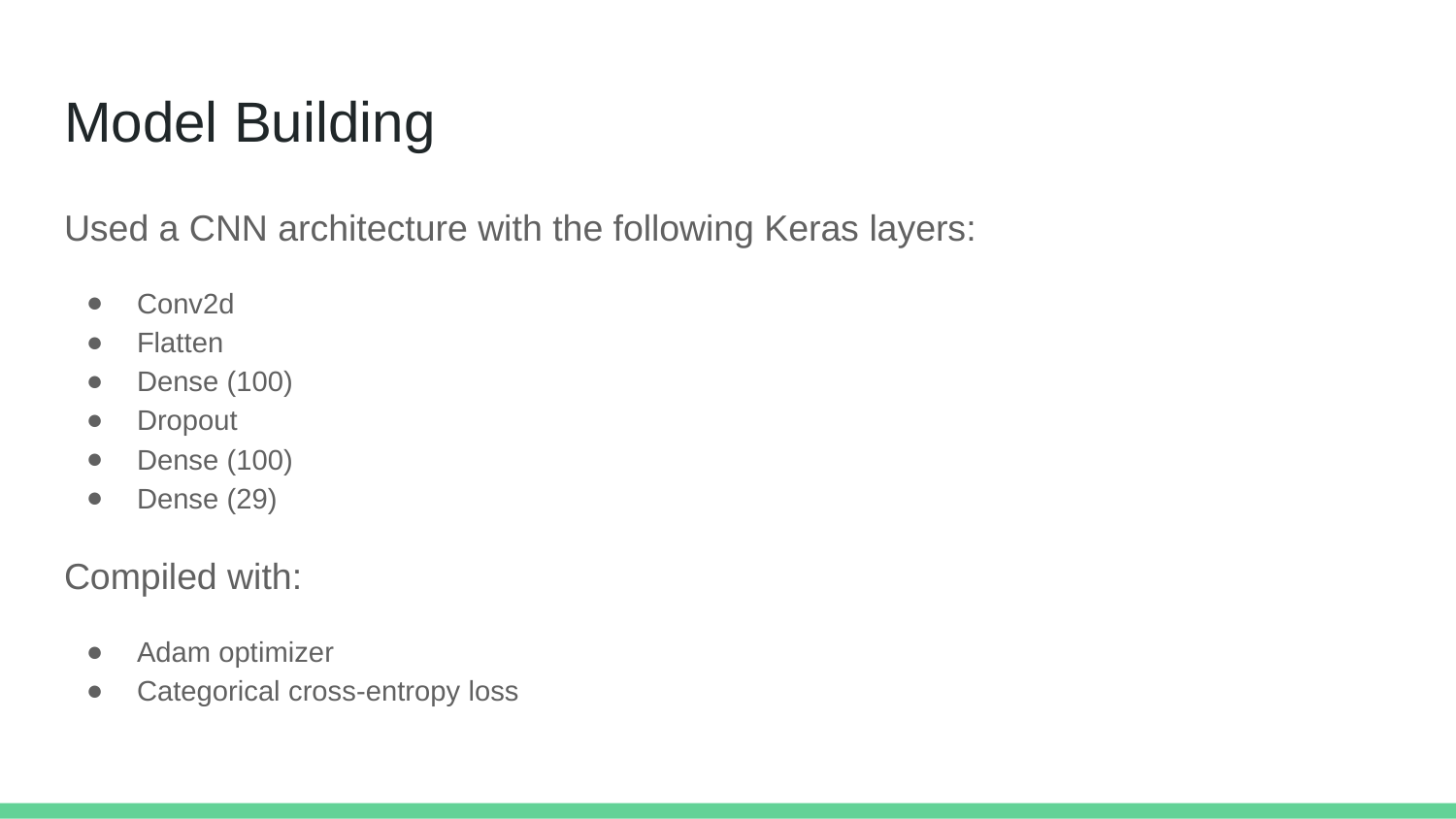

# Model Building
Used a CNN architecture with the following Keras layers:
Conv2d
Flatten
Dense (100)
Dropout
Dense (100)
Dense (29)
Compiled with:
Adam optimizer
Categorical cross-entropy loss